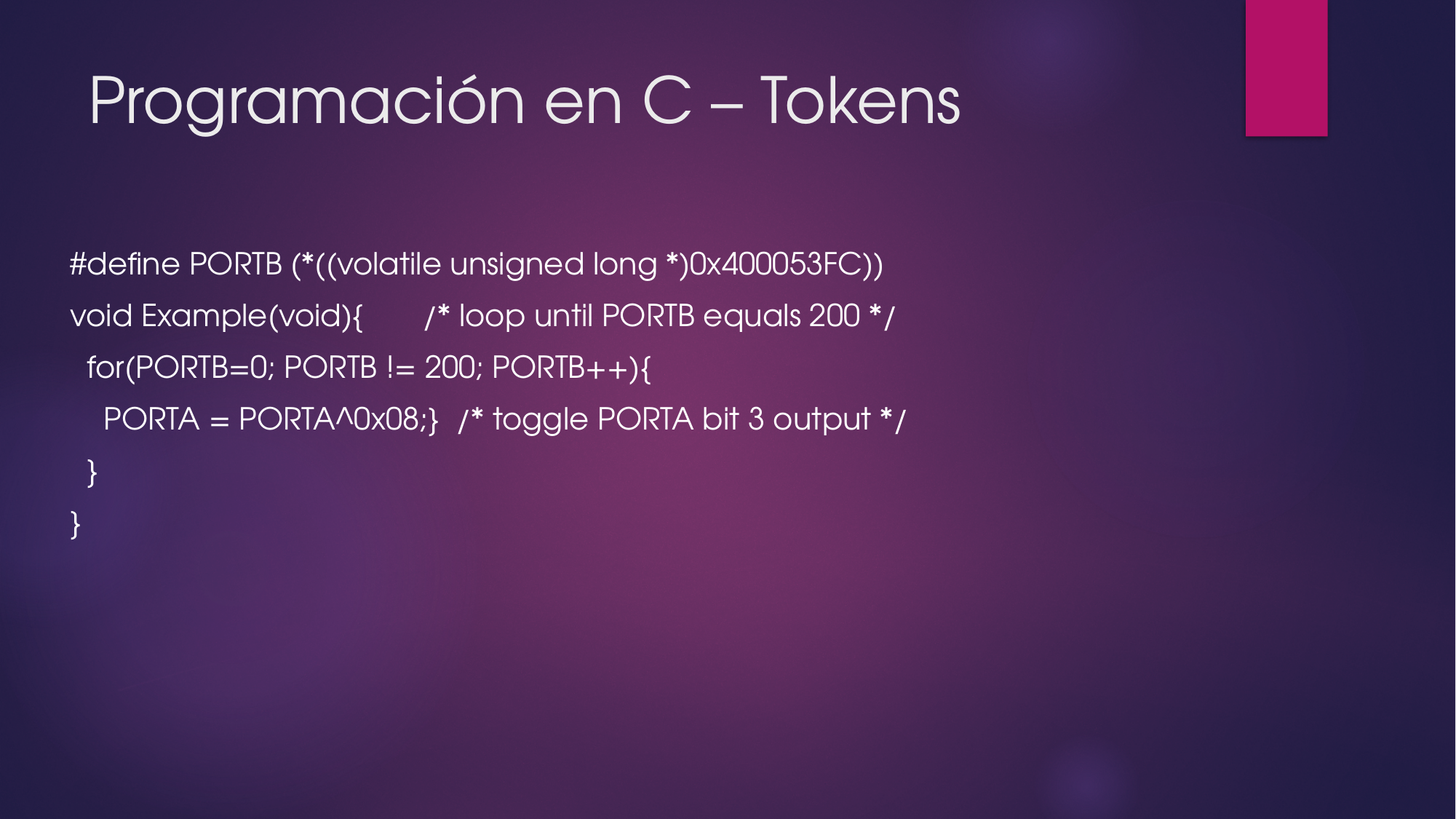

# Programación en C – Tokens
#define PORTB (*((volatile unsigned long *)0x400053FC))
void Example(void){       /* loop until PORTB equals 200 */
  for(PORTB=0; PORTB != 200; PORTB++){
    PORTA = PORTA^0x08;}  /* toggle PORTA bit 3 output */
  }
}